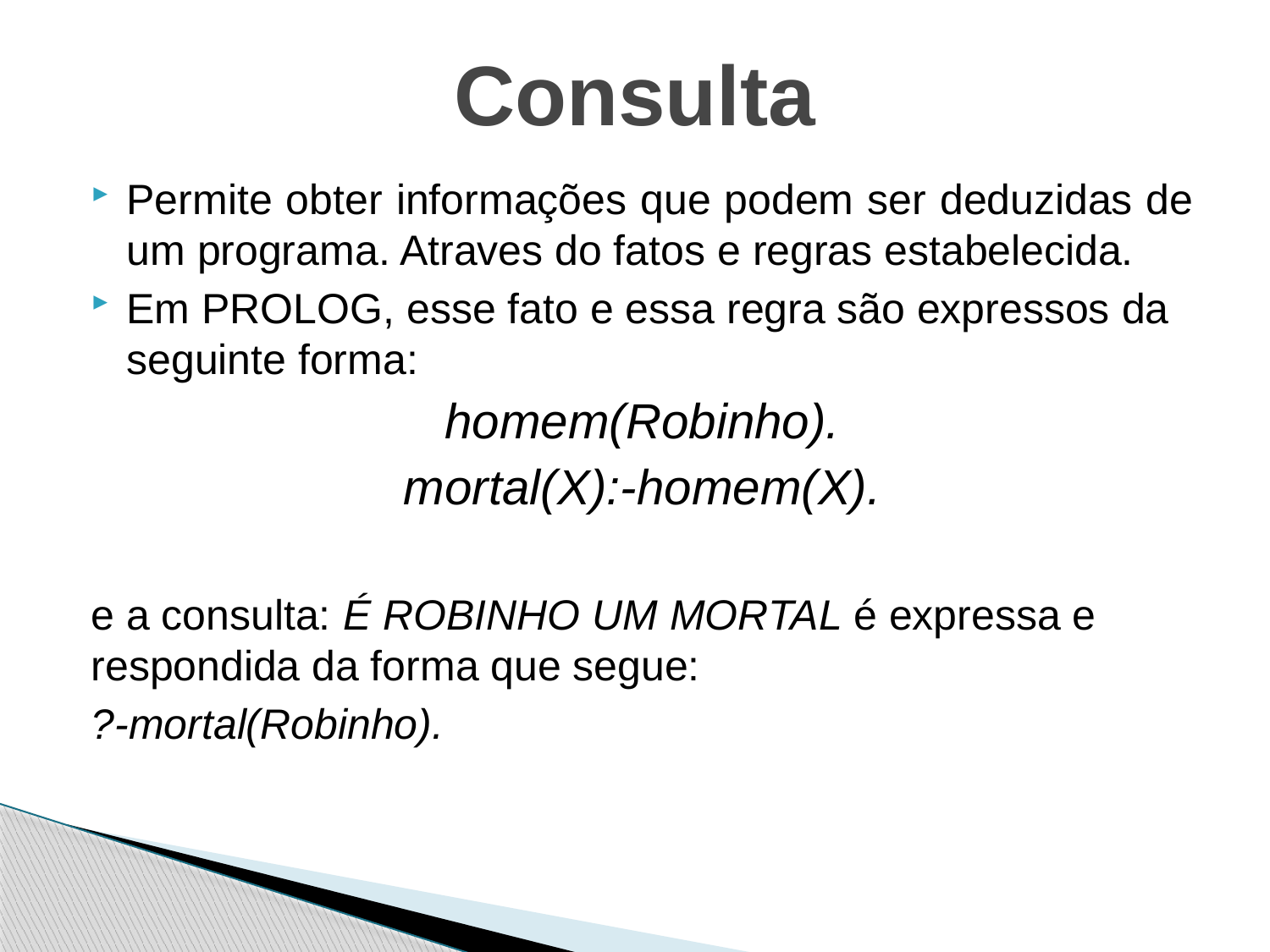

# Consulta
Permite obter informações que podem ser deduzidas de um programa. Atraves do fatos e regras estabelecida.
Em PROLOG, esse fato e essa regra são expressos da seguinte forma:
homem(Robinho).
mortal(X):-homem(X).

e a consulta: É ROBINHO UM MORTAL é expressa e respondida da forma que segue:
?-mortal(Robinho).